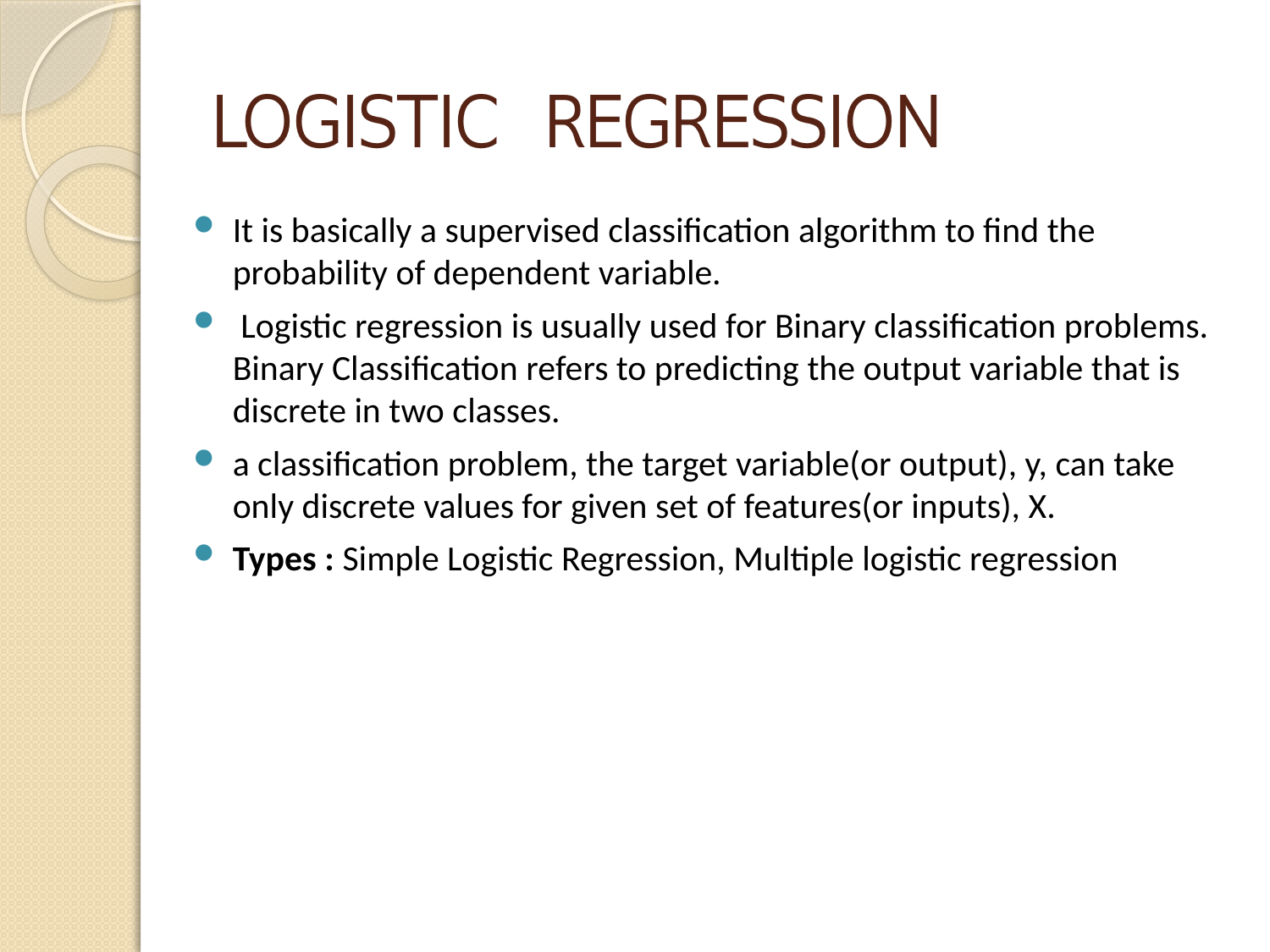

# LOGISTIC  REGRESSION
It is basically a supervised classification algorithm to find the probability of dependent variable.
 Logistic regression is usually used for Binary classification problems. Binary Classification refers to predicting the output variable that is discrete in two classes.
a classification problem, the target variable(or output), y, can take only discrete values for given set of features(or inputs), X.
Types : Simple Logistic Regression, Multiple logistic regression